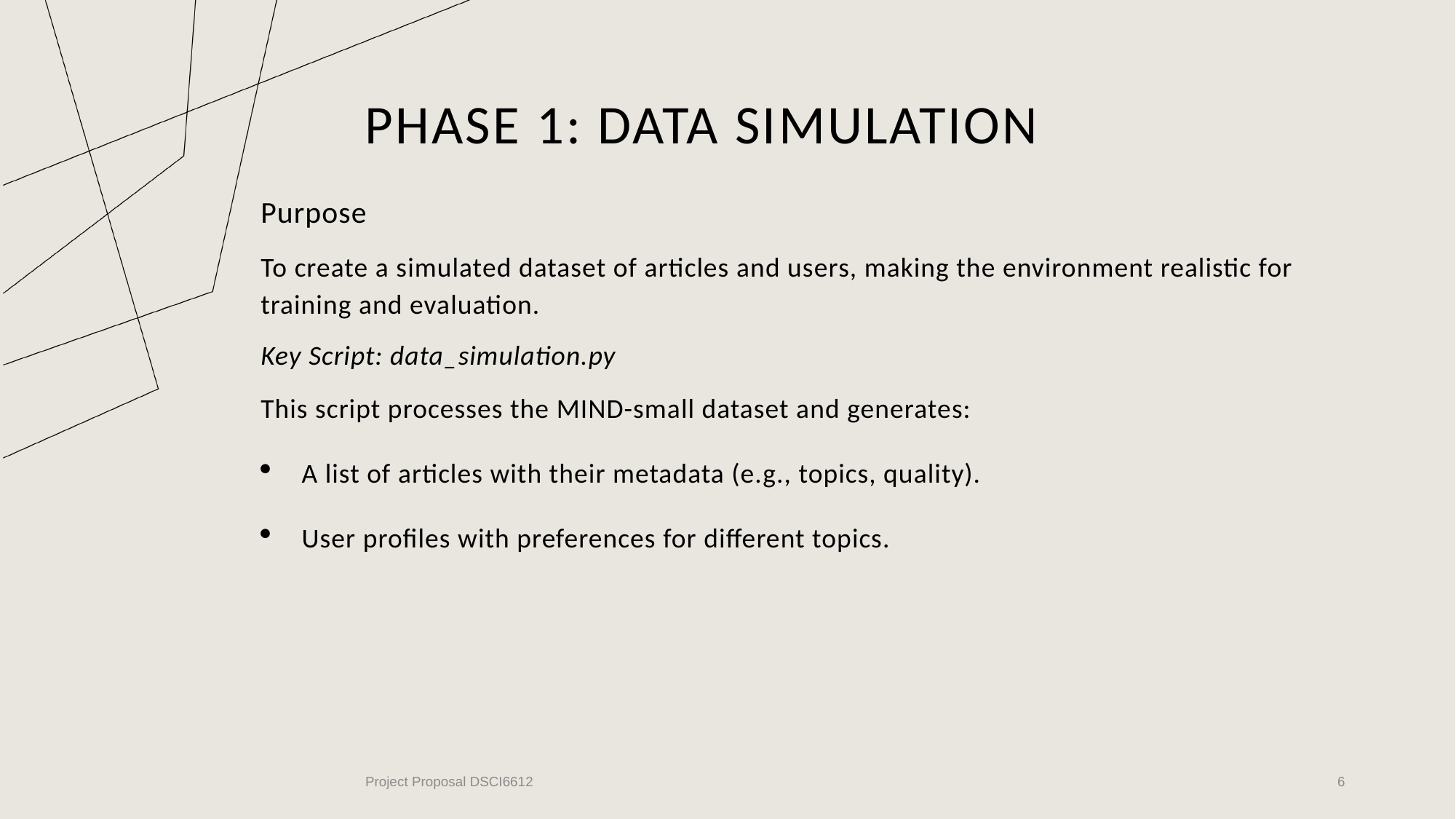

# Phase 1: Data Simulation
Purpose
To create a simulated dataset of articles and users, making the environment realistic for training and evaluation.
Key Script: data_simulation.py
This script processes the MIND-small dataset and generates:
A list of articles with their metadata (e.g., topics, quality).
User profiles with preferences for different topics.

Project Proposal DSCI6612
6